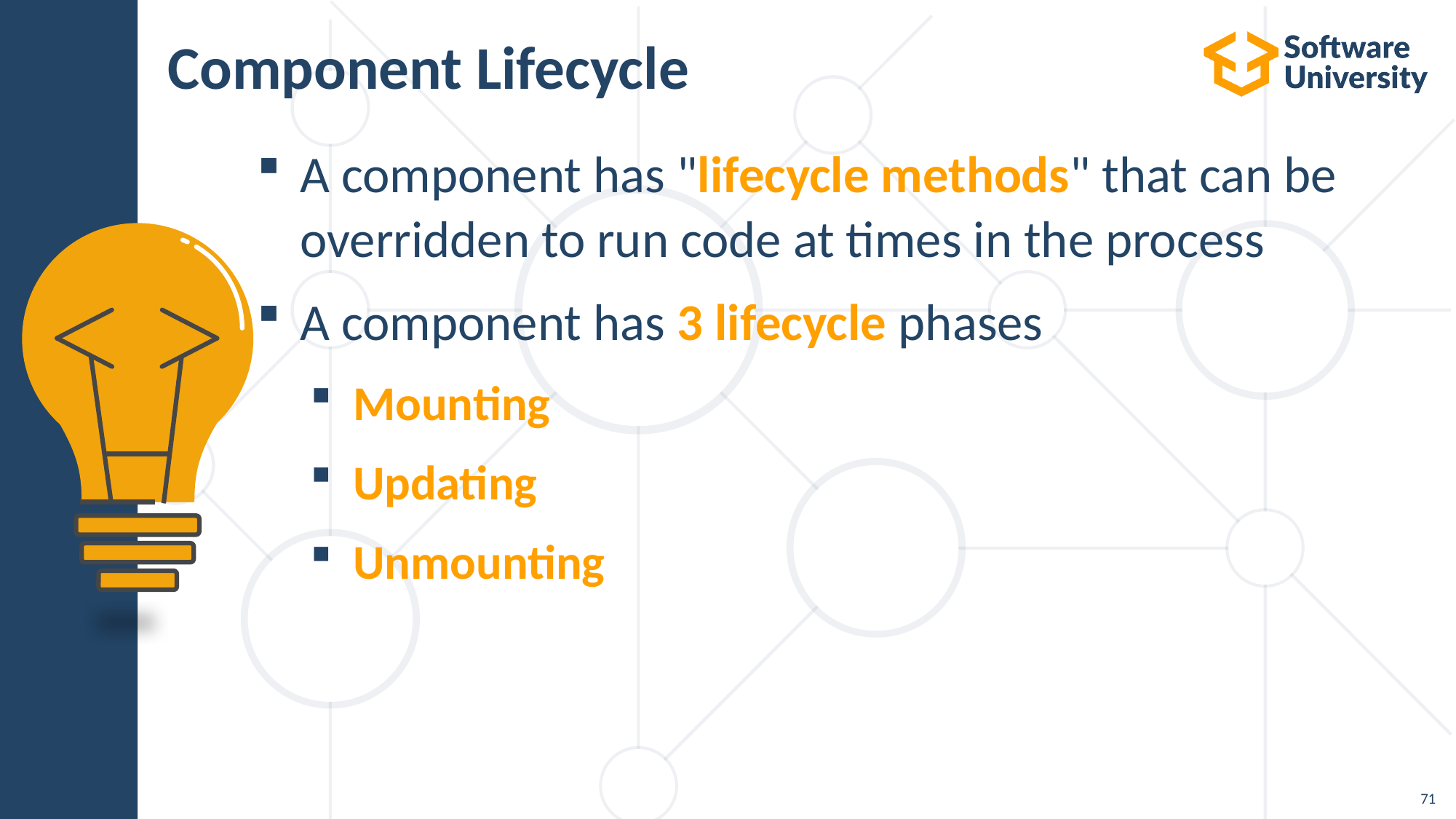

# Component Lifecycle
A component has "lifecycle methods" that can be overridden to run code at times in the process
A component has 3 lifecycle phases
Mounting
Updating
Unmounting
71